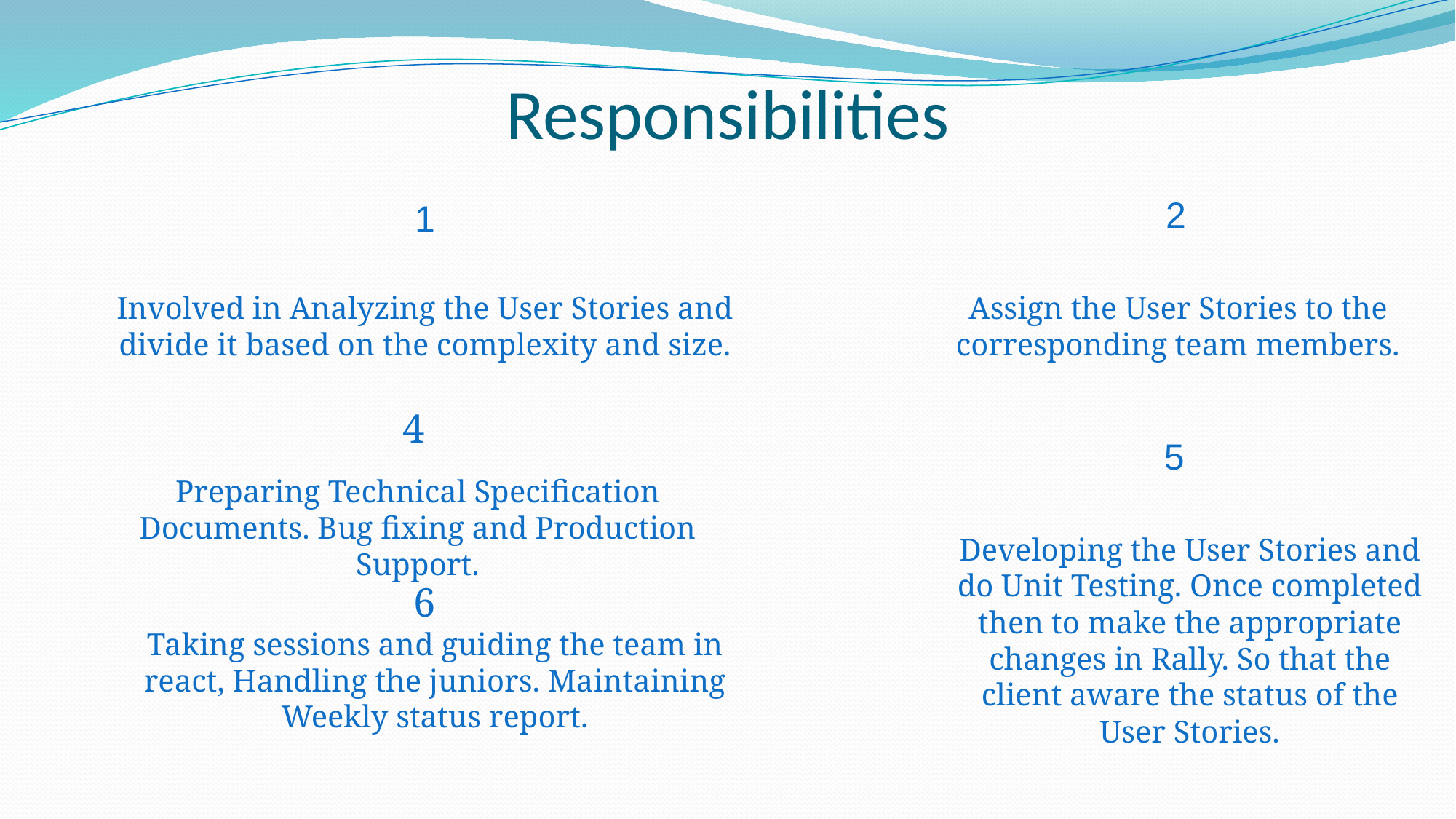

# Responsibilities
2
1
Assign the User Stories to the corresponding team members.
Involved in Analyzing the User Stories and divide it based on the complexity and size.
4
5
Preparing Technical Specification Documents. Bug fixing and Production Support.
Developing the User Stories and do Unit Testing. Once completed then to make the appropriate changes in Rally. So that the client aware the status of the User Stories.
6
Taking sessions and guiding the team in react, Handling the juniors. Maintaining Weekly status report.